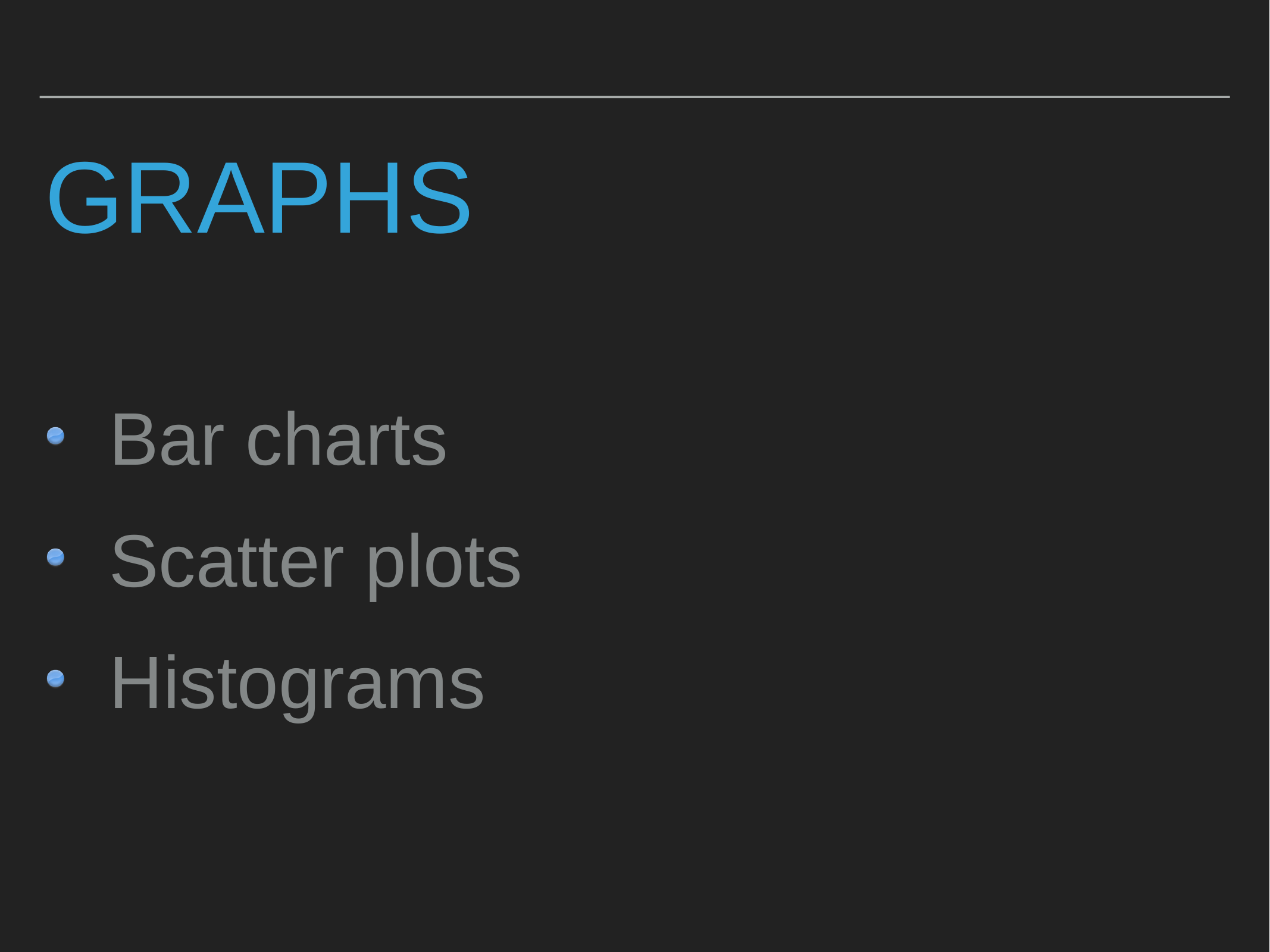

# Graphs
Bar charts
Scatter plots
Histograms